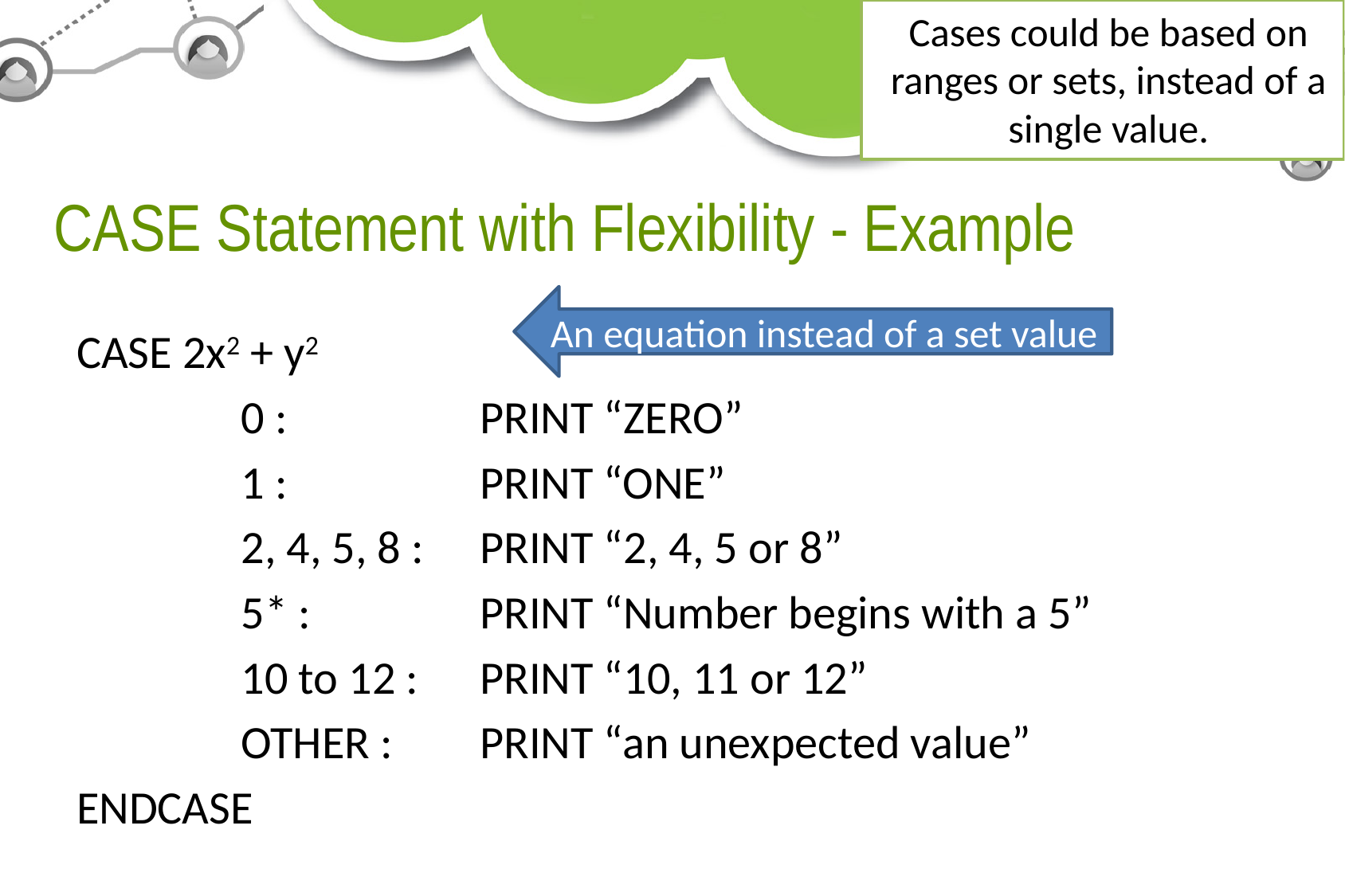

Cases could be based on ranges or sets, instead of a single value.
# CASE Statement with Flexibility - Example
An equation instead of a set value
CASE 2x2 + y2
		0 :		PRINT “ZERO”
		1 :		PRINT “ONE”
		2, 4, 5, 8 : 	PRINT “2, 4, 5 or 8”
		5* :		PRINT “Number begins with a 5”
		10 to 12 : 	PRINT “10, 11 or 12”
 		OTHER : 	PRINT “an unexpected value”
ENDCASE